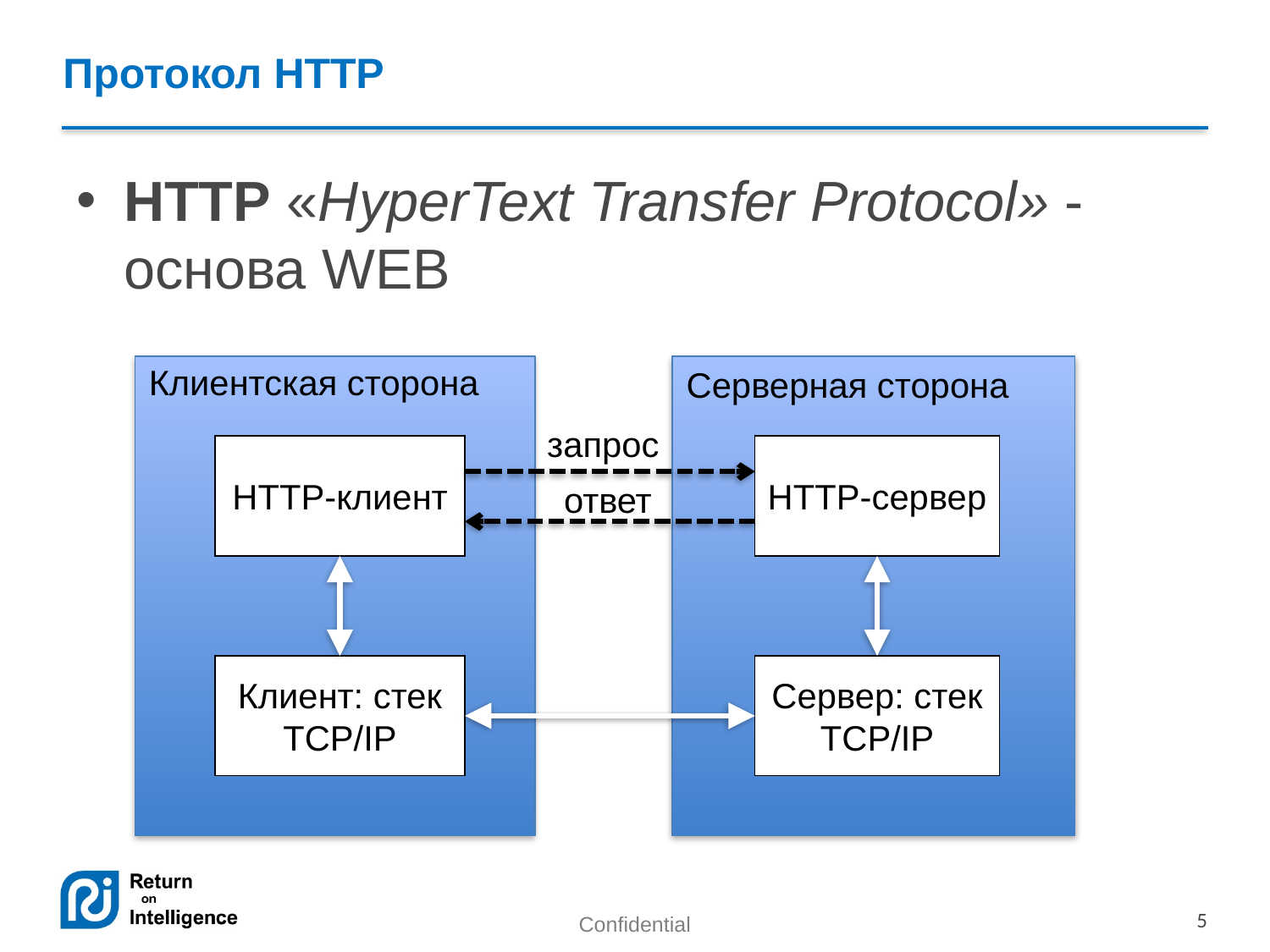

# Протокол HTTP
HTTP «HyperText Transfer Protocol» - основа WEB
Клиентская сторона

Серверная сторона
запрос
ответ
HTTP-клиент
HTTP-сервер
Клиент: стек TCP/IP
Сервер: стек TCP/IP